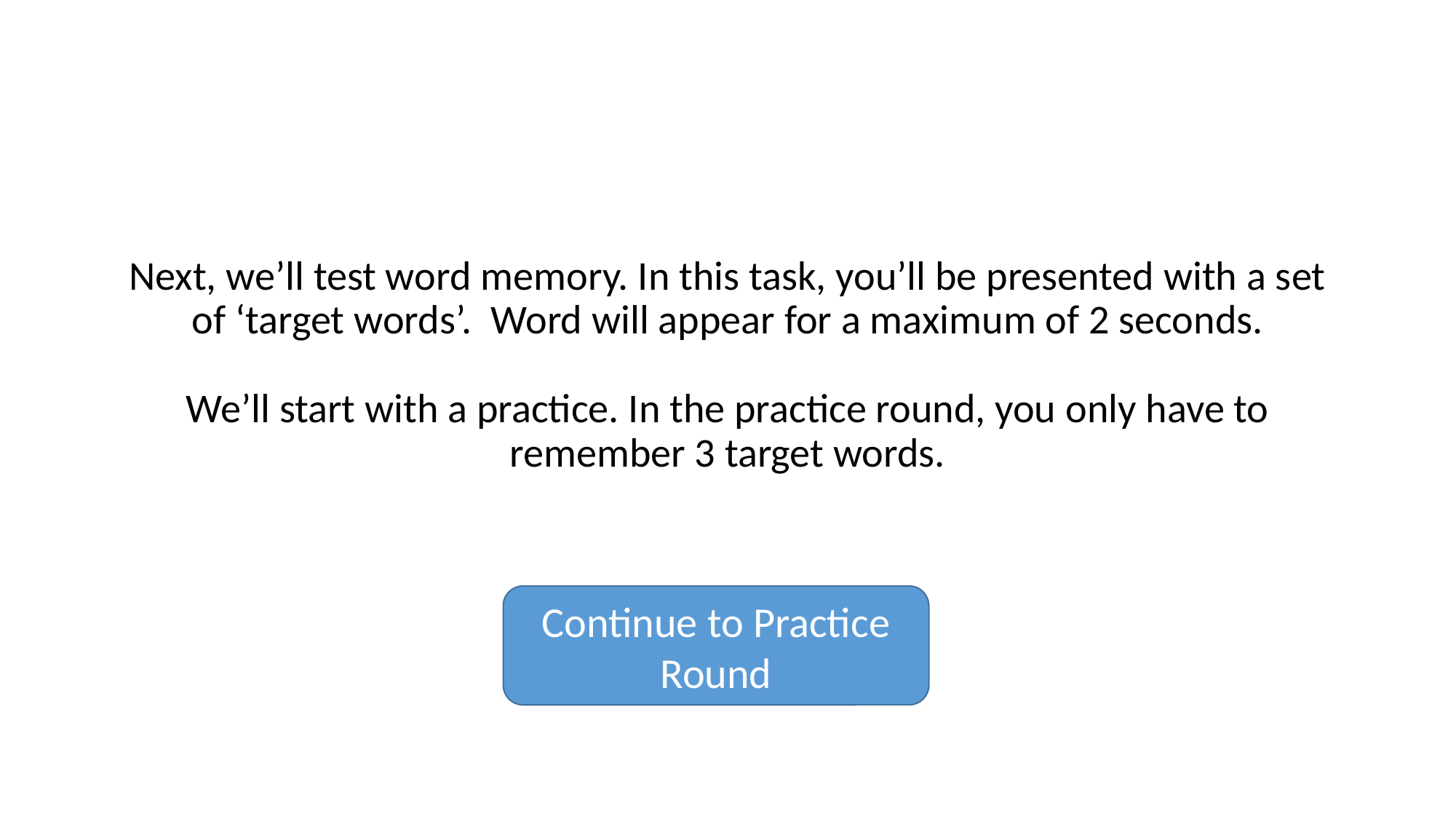

Next, we’ll test word memory. In this task, you’ll be presented with a set of ‘target words’.  Word will appear for a maximum of 2 seconds.

We’ll start with a practice. In the practice round, you only have to remember 3 target words.
Continue to Practice Round